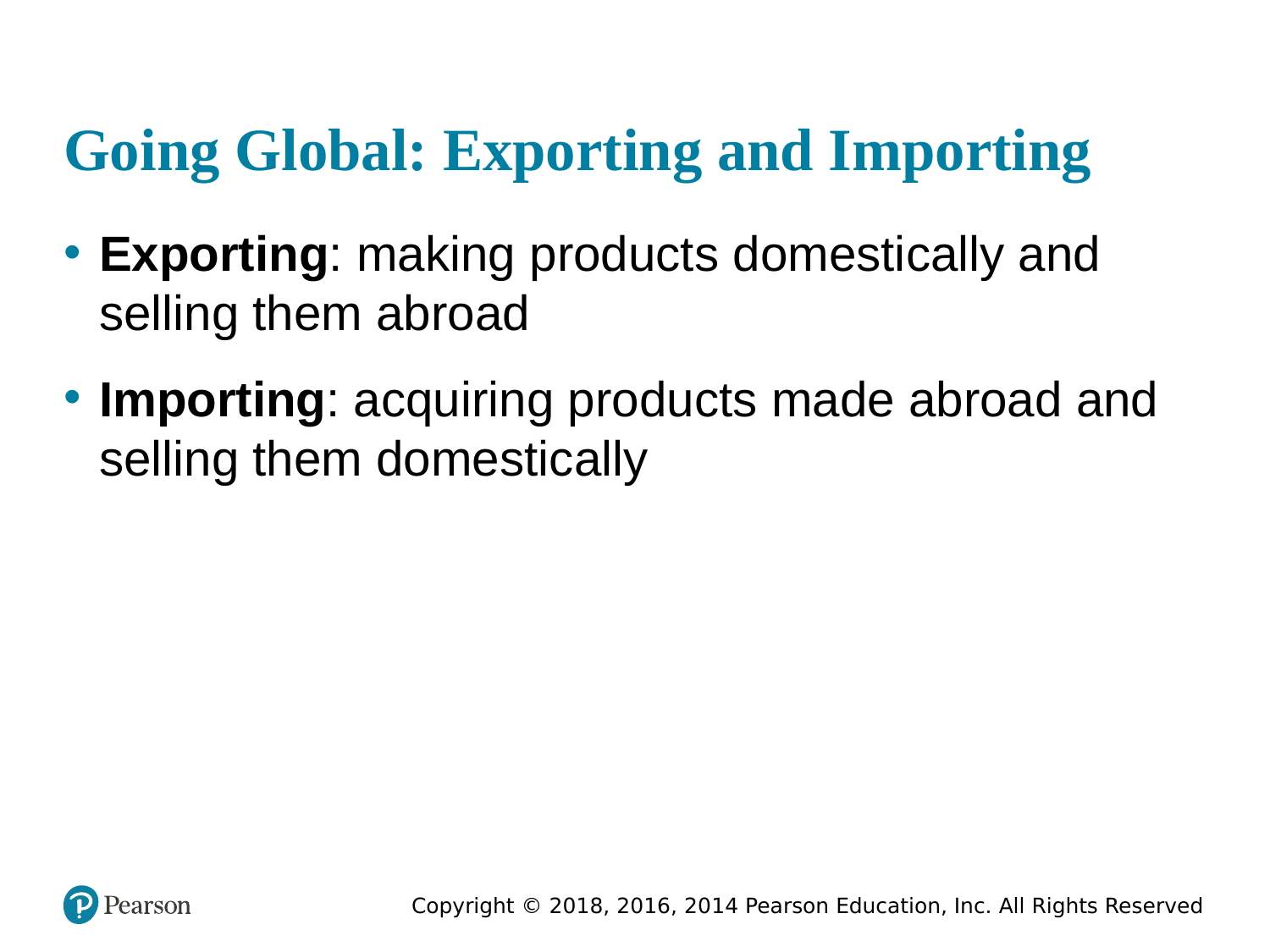

# Going Global: Exporting and Importing
Exporting: making products domestically and selling them abroad
Importing: acquiring products made abroad and selling them domestically